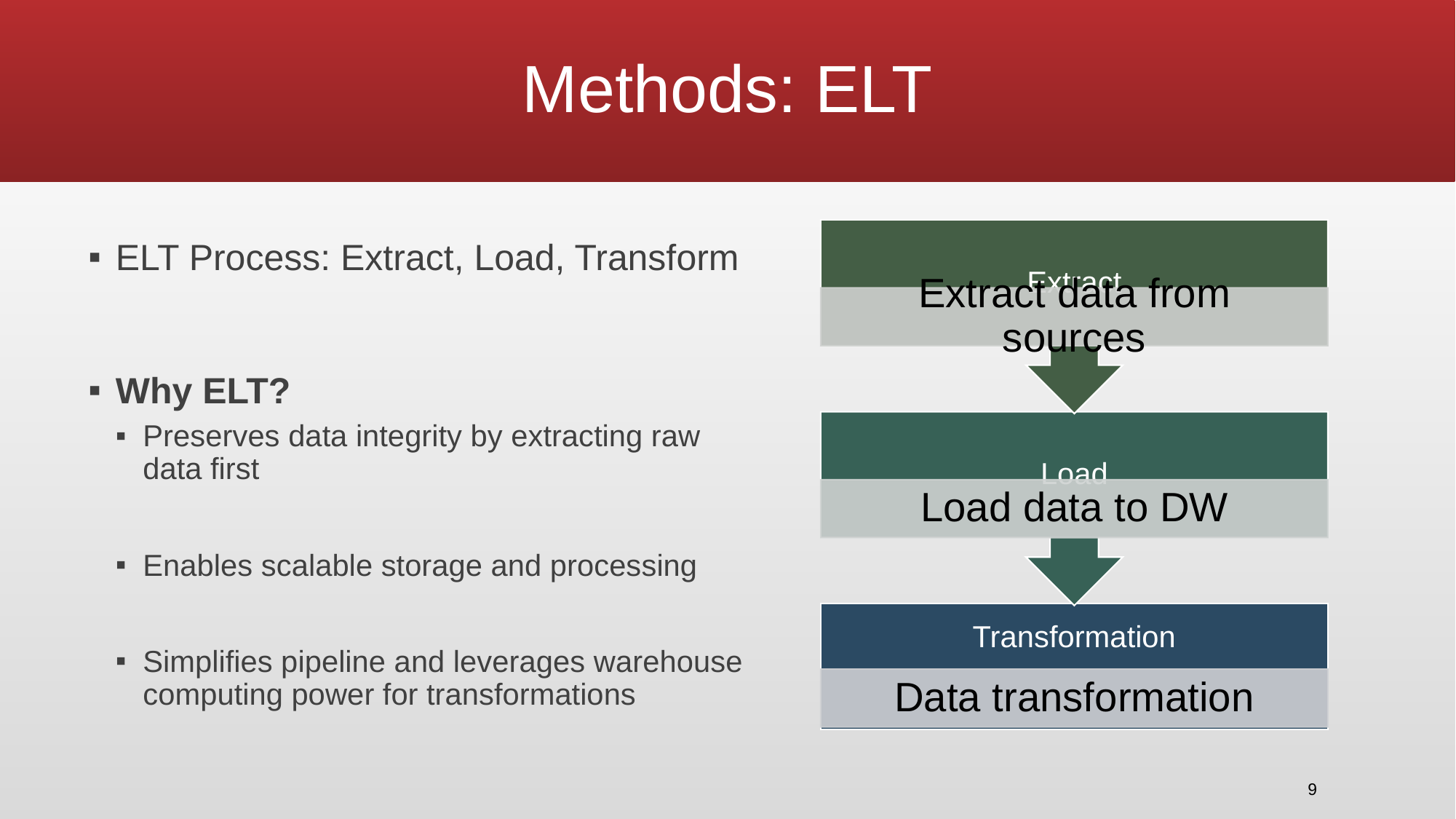

# Methods: ELT
Transformation
Data transformation
Load
Load data to DW
Extract
Extract data from sources
ELT Process: Extract, Load, Transform

Why ELT?
Preserves data integrity by extracting raw data first

Enables scalable storage and processing

Simplifies pipeline and leverages warehouse computing power for transformations

9